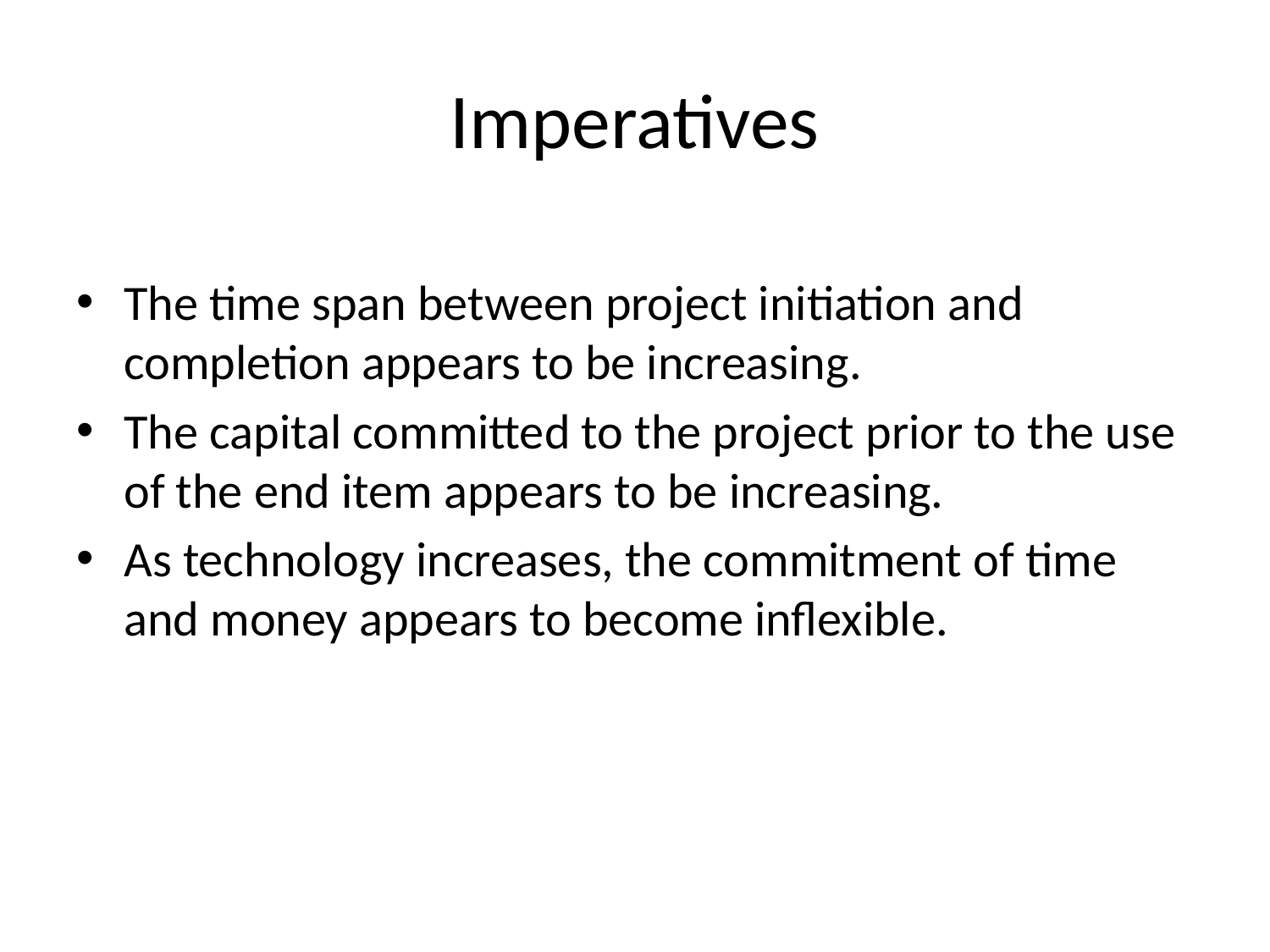

# Imperatives
The time span between project initiation and completion appears to be increasing.
The capital committed to the project prior to the use of the end item appears to be increasing.
As technology increases, the commitment of time and money appears to become inflexible.